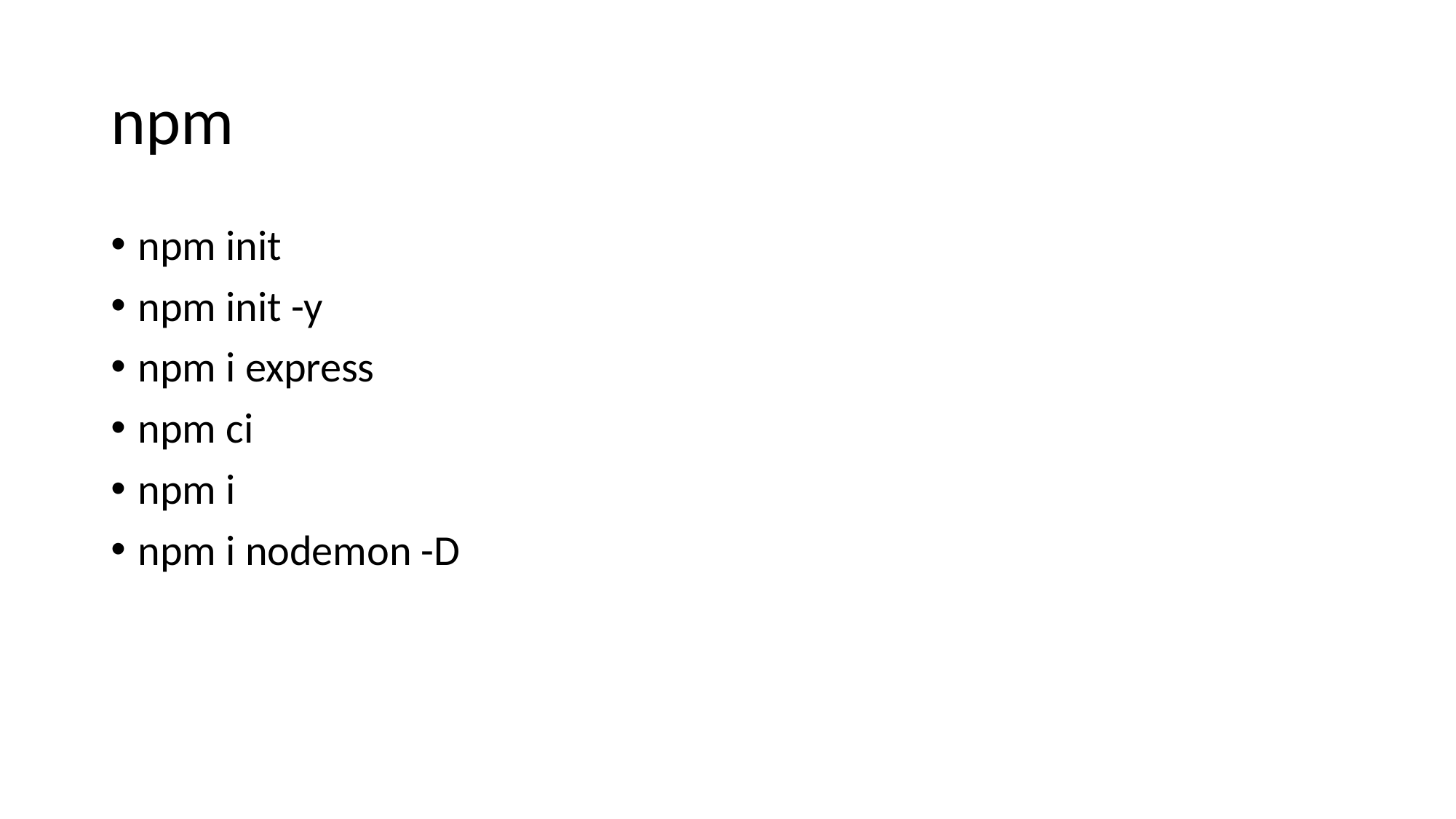

# npm
npm init
npm init -y
npm i express
npm ci
npm i
npm i nodemon -D